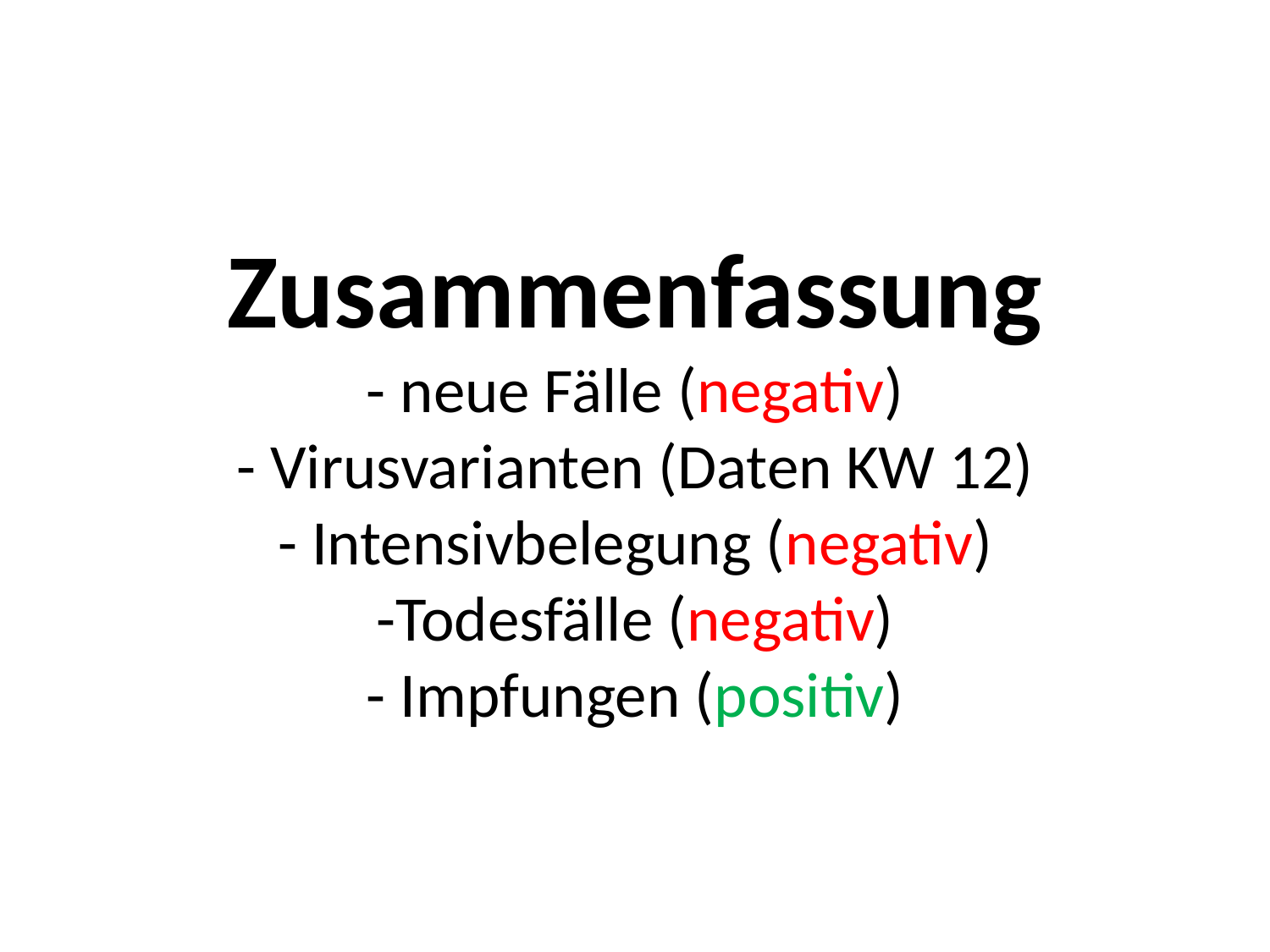

# Zusammenfassung - neue Fälle (negativ) - Virusvarianten (Daten KW 12) - Intensivbelegung (negativ) -Todesfälle (negativ) - Impfungen (positiv)